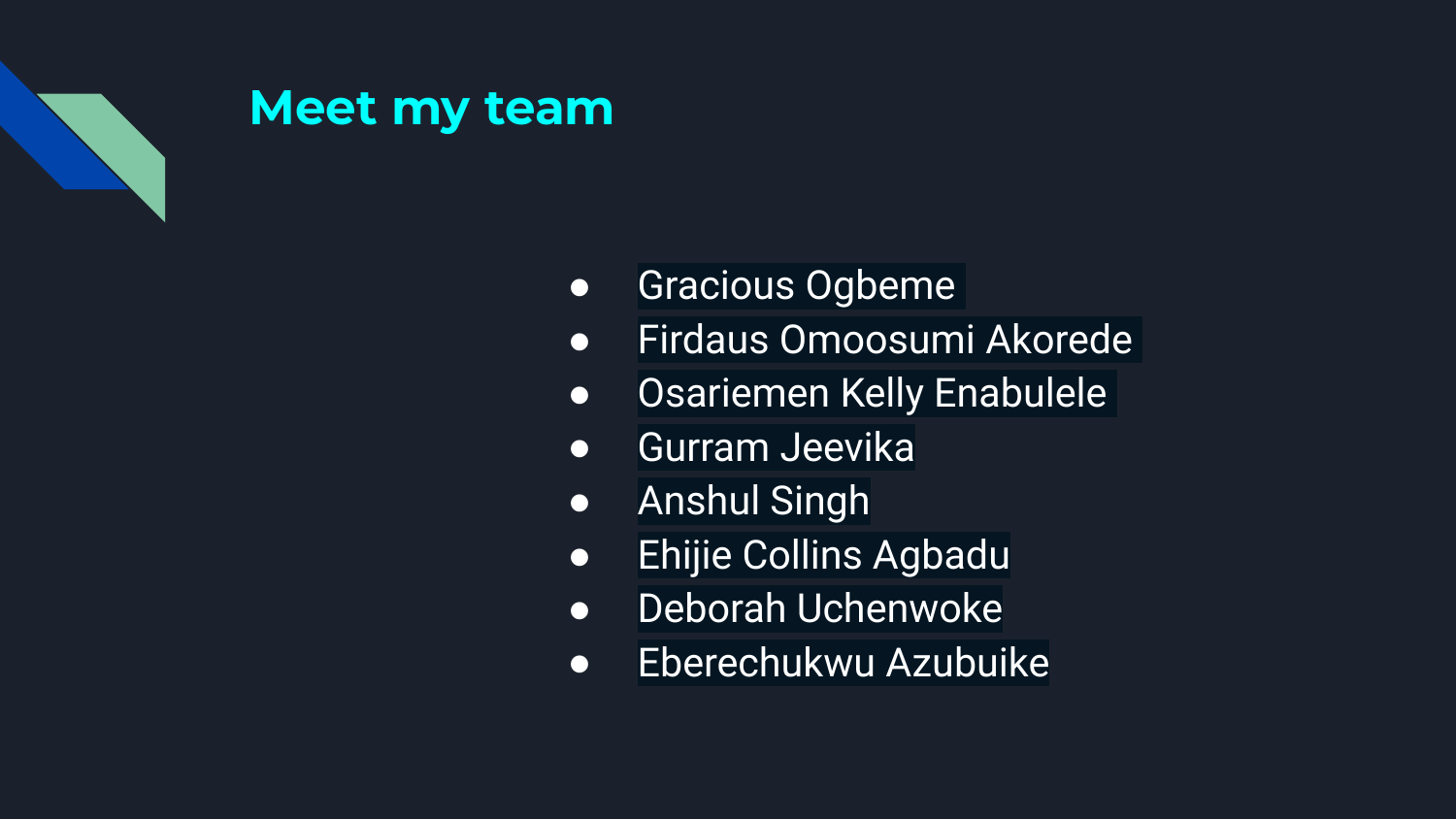

# Meet my team

Gracious Ogbeme
Firdaus Omoosumi Akorede
Osariemen Kelly Enabulele
Gurram Jeevika
Anshul Singh
Ehijie Collins Agbadu
Deborah Uchenwoke
Eberechukwu Azubuike